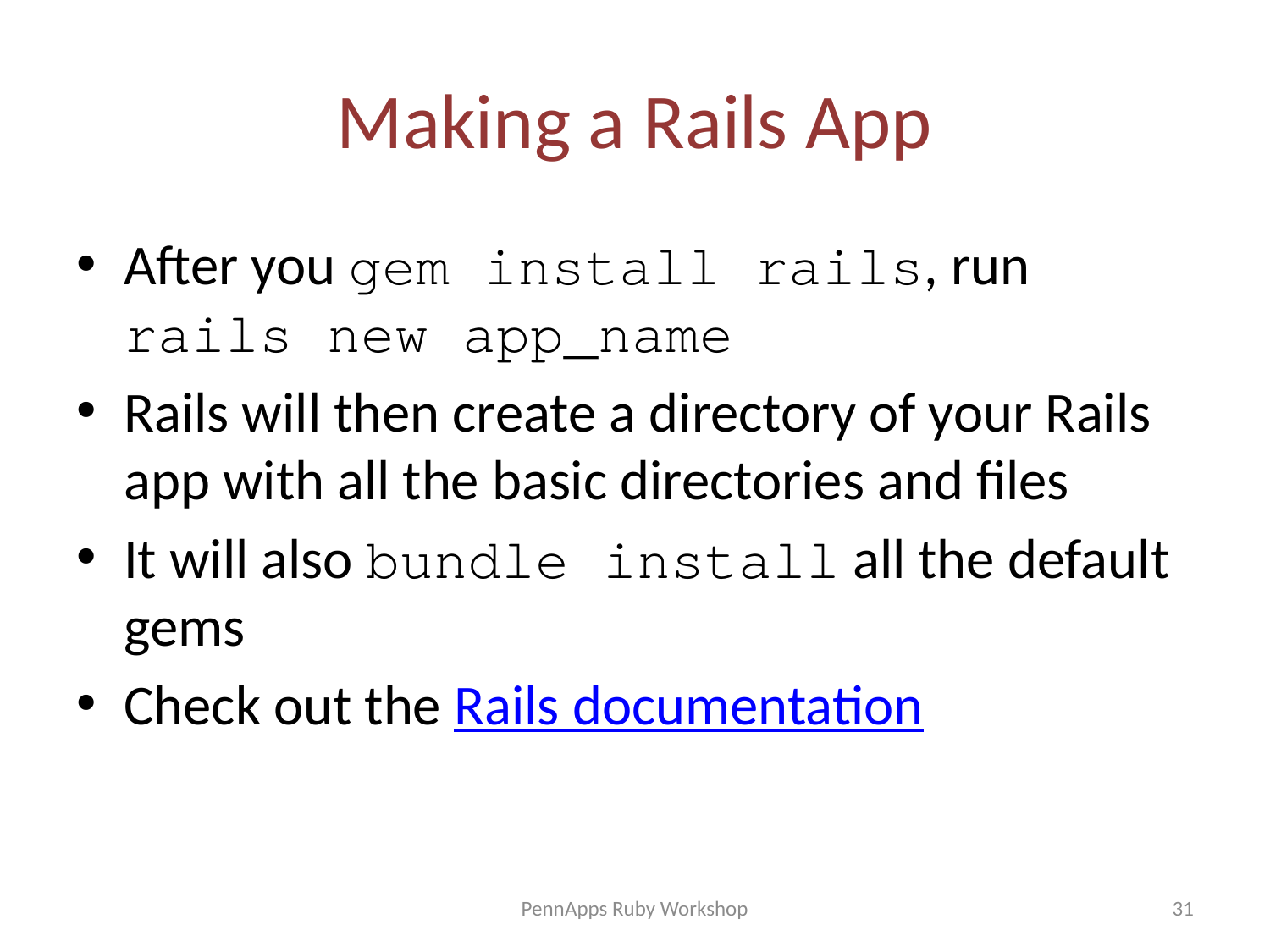

# Making a Rails App
After you gem install rails, run rails new app_name
Rails will then create a directory of your Rails app with all the basic directories and files
It will also bundle install all the default gems
Check out the Rails documentation
PennApps Ruby Workshop
31